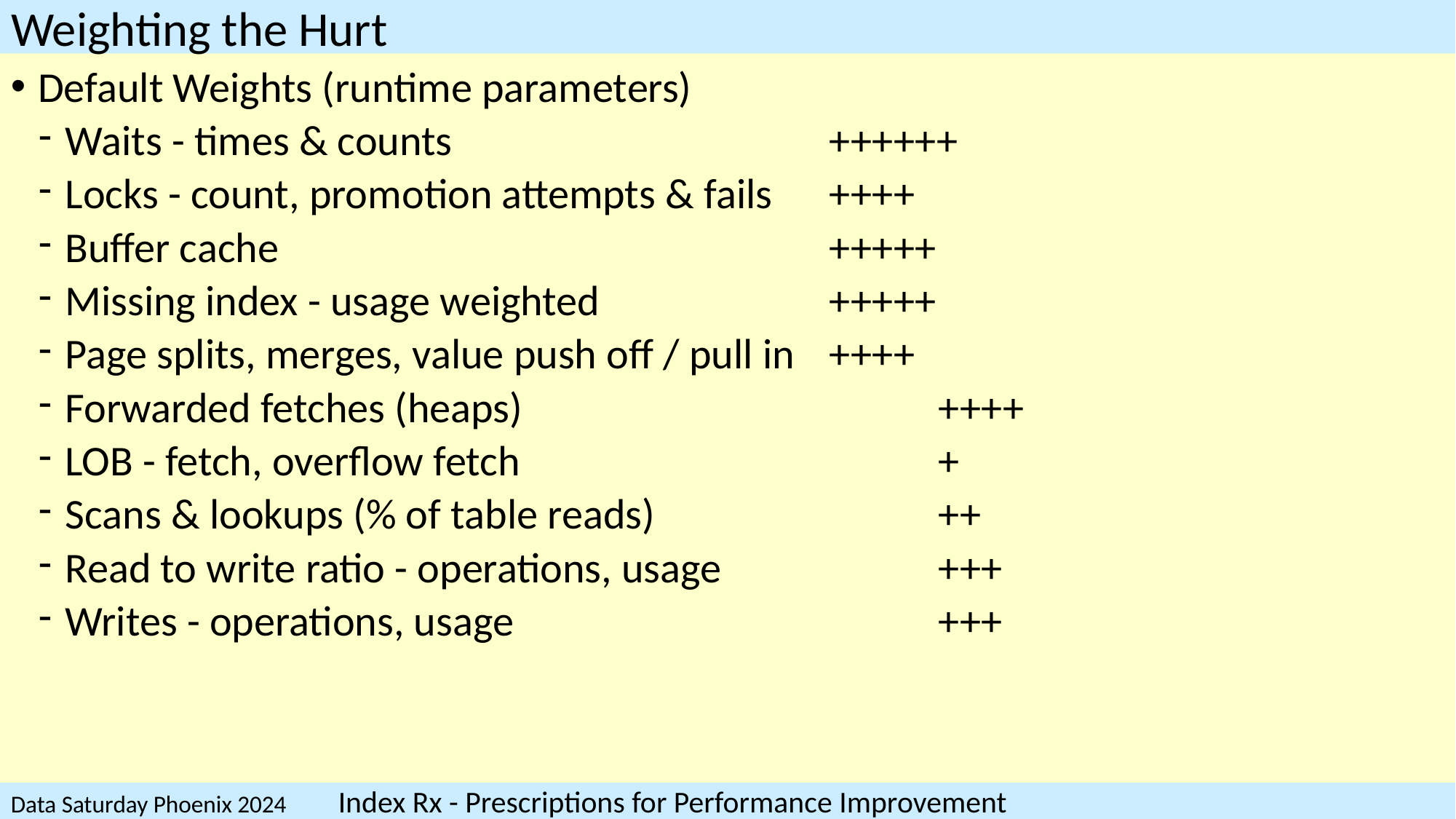

# Weighting the Hurt
Default Weights (runtime parameters)
Waits - times & counts		 		++++++
Locks - count, promotion attempts & fails	++++
Buffer cache						+++++
Missing index - usage weighted			+++++
Page splits, merges, value push off / pull in	++++
Forwarded fetches (heaps)				++++
LOB - fetch, overflow fetch				+
Scans & lookups (% of table reads)			++
Read to write ratio - operations, usage		+++
Writes - operations, usage				+++